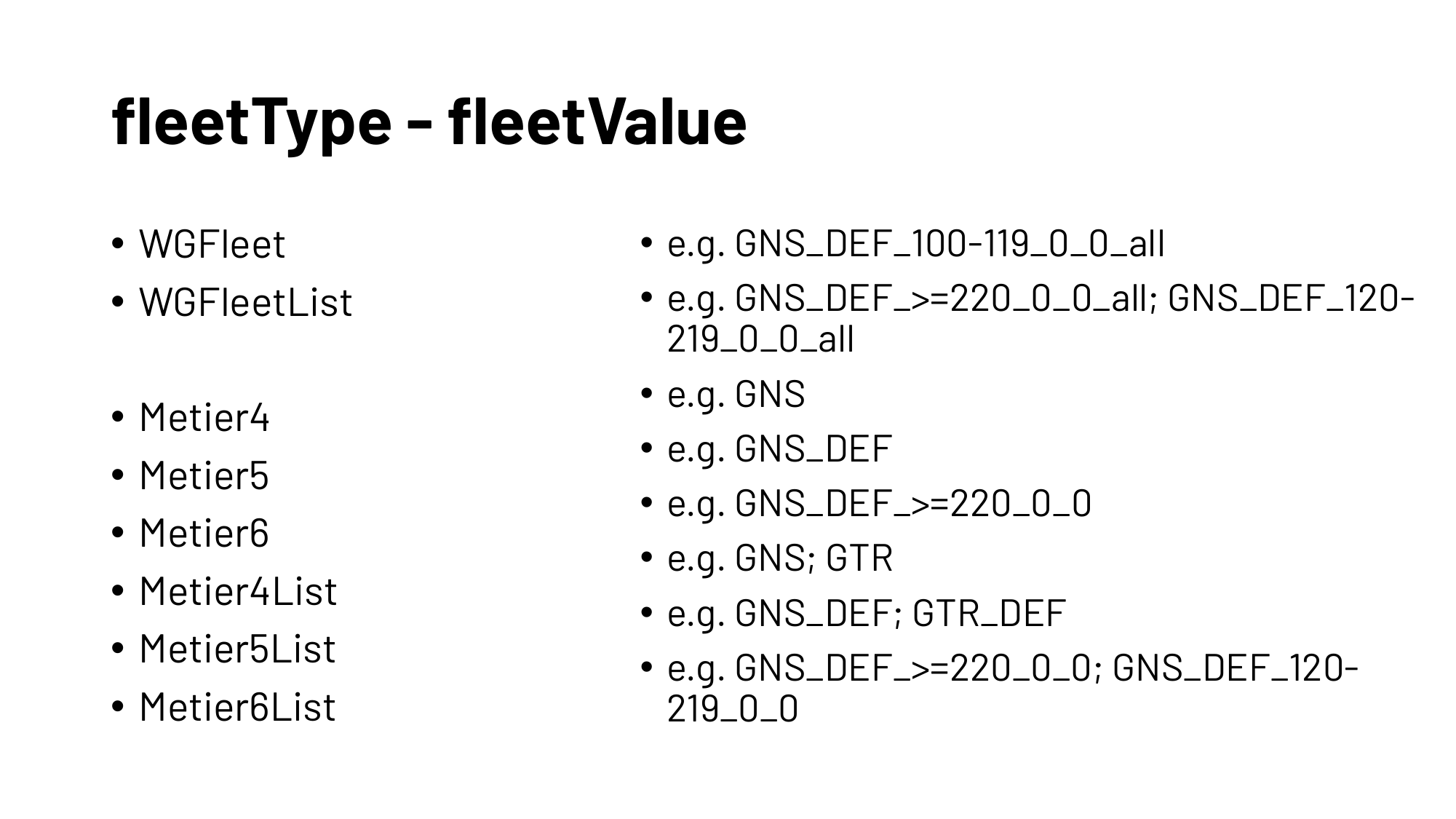

# fleetType - fleetValue
WGFleet
WGFleetList

Metier4
Metier5
Metier6
Metier4List
Metier5List
Metier6List

e.g. GNS_DEF_100-119_0_0_all
e.g. GNS_DEF_>=220_0_0_all; GNS_DEF_120-219_0_0_all
e.g. GNS
e.g. GNS_DEF
e.g. GNS_DEF_>=220_0_0
e.g. GNS; GTR
e.g. GNS_DEF; GTR_DEF
e.g. GNS_DEF_>=220_0_0; GNS_DEF_120-219_0_0